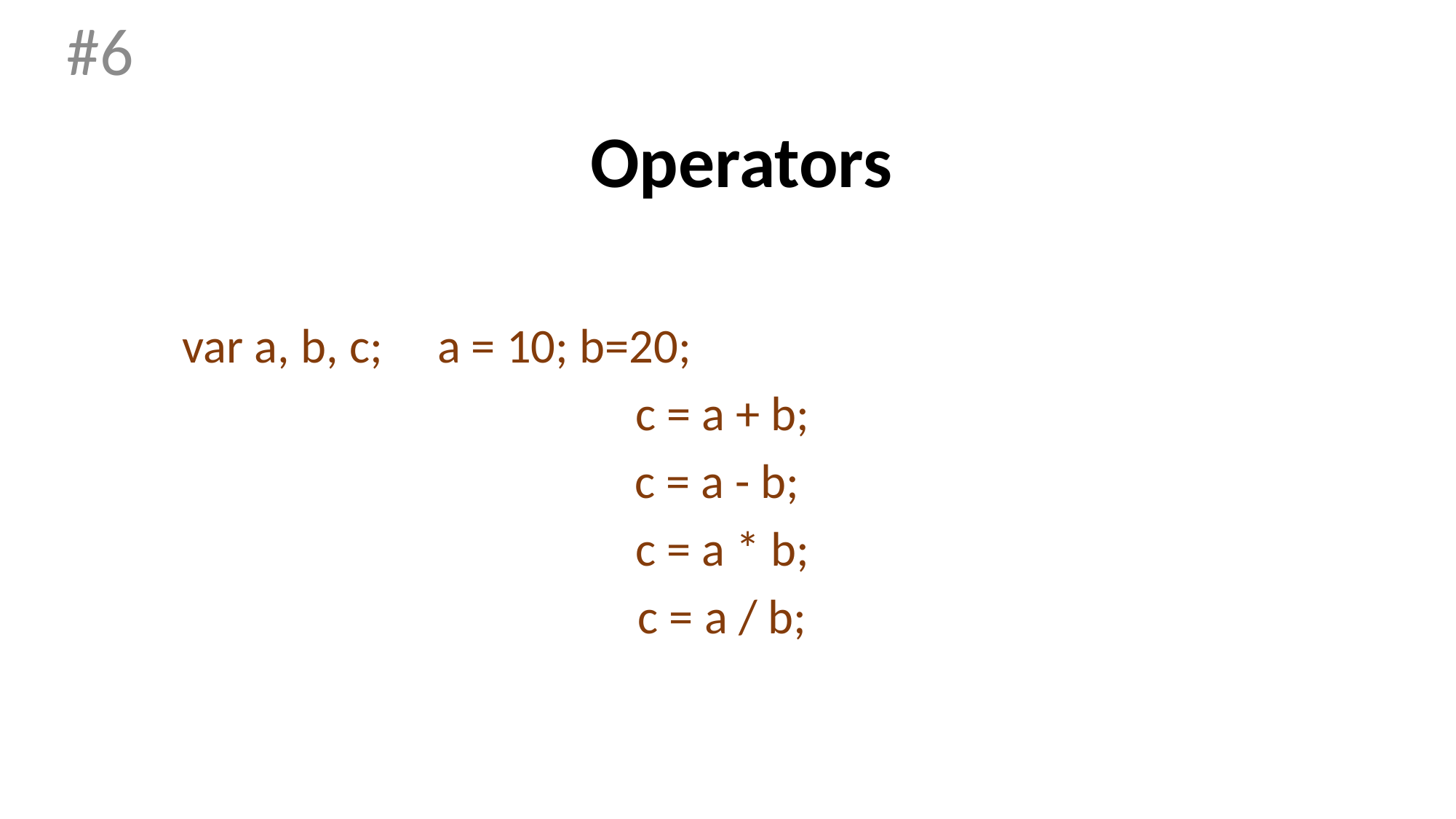

#6
# Operators

var a, b, c;     a = 10; b=20;
 c = a + b;
c = a - b;
 c = a * b;
 c = a / b;